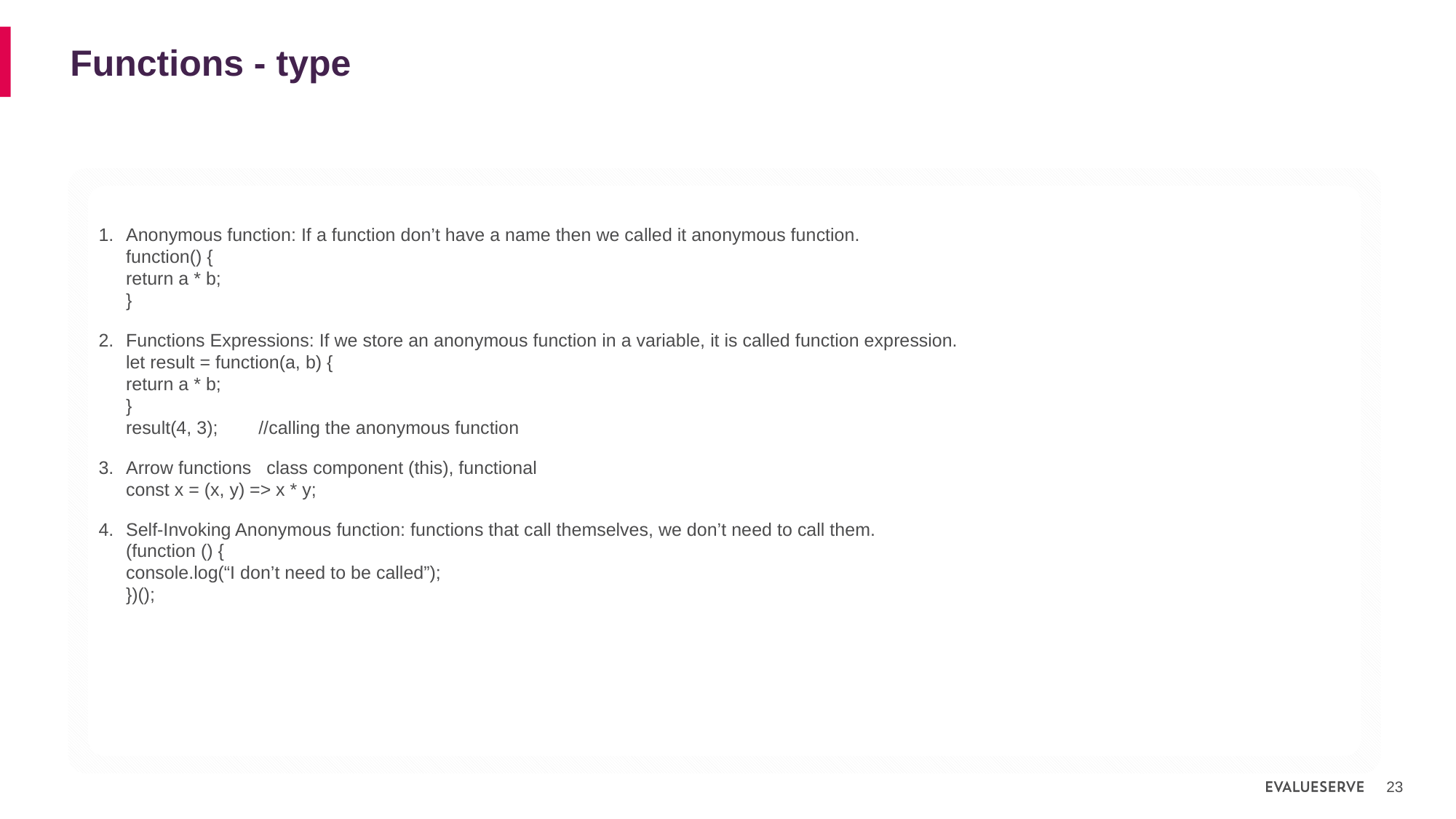

# Functions - type

Anonymous function: If a function don’t have a name then we called it anonymous function.
function() {
return a * b;
}
Functions Expressions: If we store an anonymous function in a variable, it is called function expression.
let result = function(a, b) {
return a * b;
}
result(4, 3);        //calling the anonymous function
Arrow functions   class component (this), functional
const x = (x, y) => x * y;
Self-Invoking Anonymous function: functions that call themselves, we don’t need to call them.
(function () {
console.log(“I don’t need to be called”);
})();
23